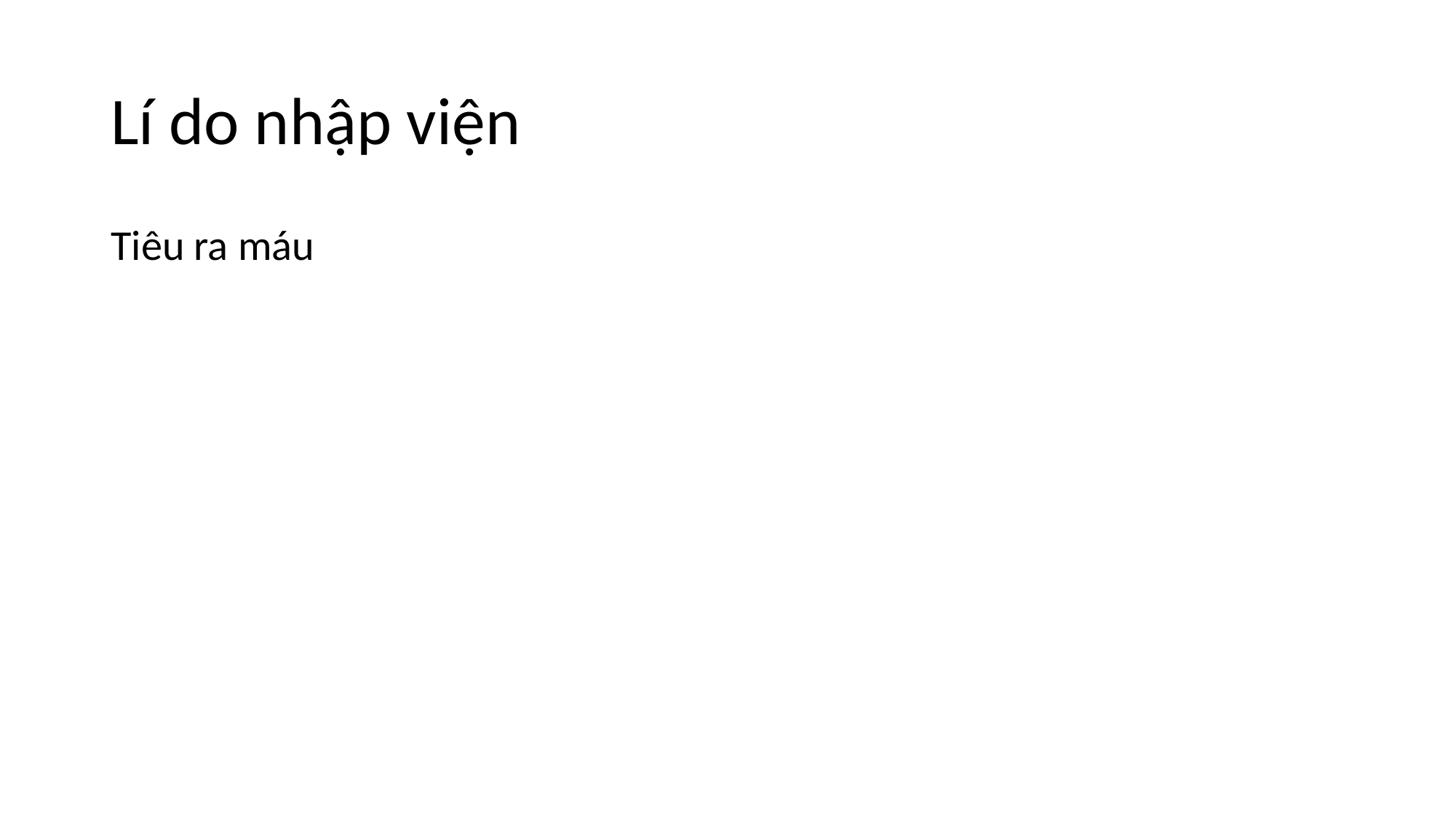

# Lí do nhập viện
Tiêu ra máu